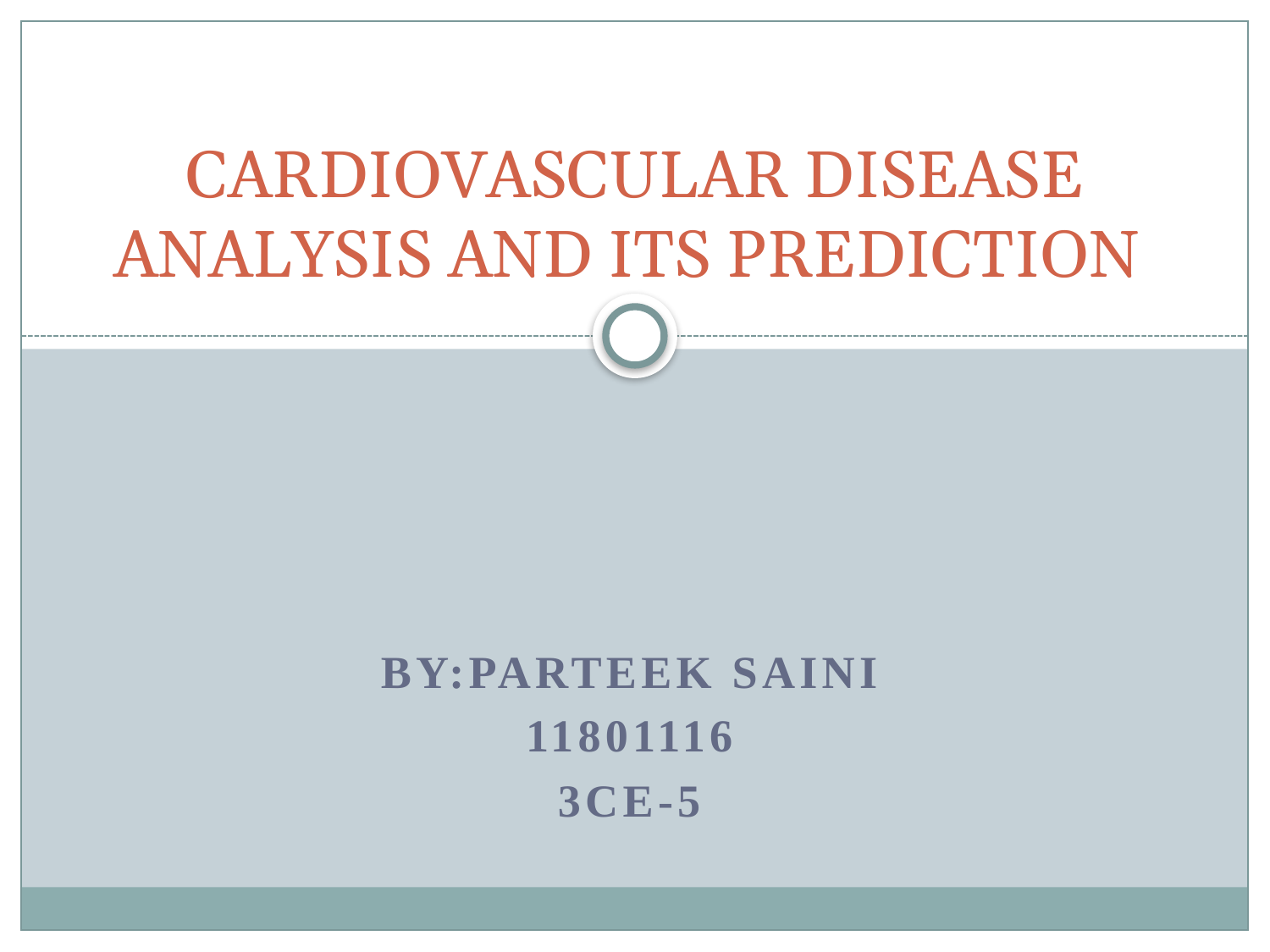

# CARDIOVASCULAR DISEASE ANALYSIS AND ITS PREDICTION ​
BY:PARTEEK SAINI
11801116
3CE-5